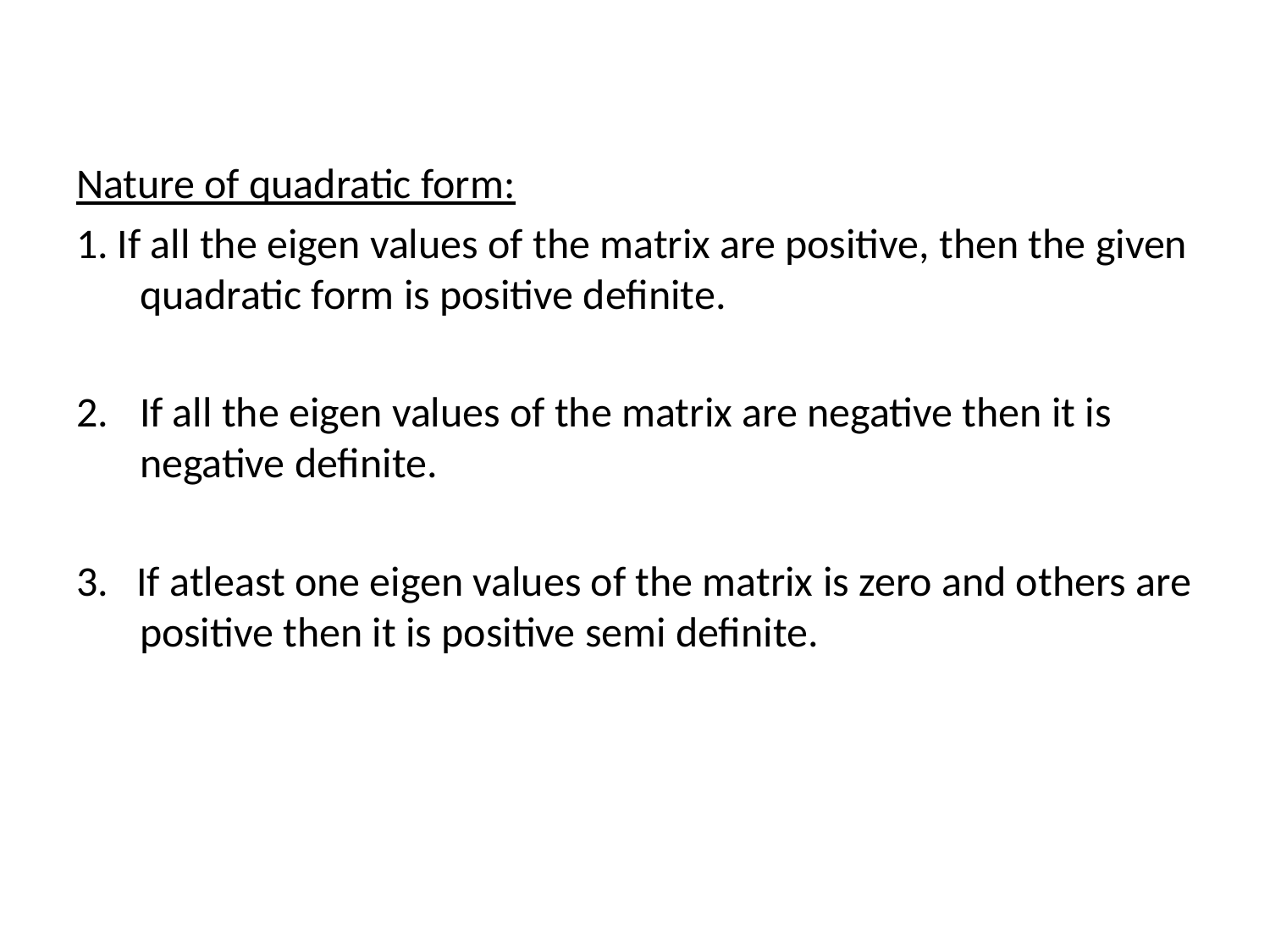

Nature of quadratic form:
1. If all the eigen values of the matrix are positive, then the given quadratic form is positive definite.

If all the eigen values of the matrix are negative then it is negative definite.

3.   If atleast one eigen values of the matrix is zero and others are positive then it is positive semi definite.